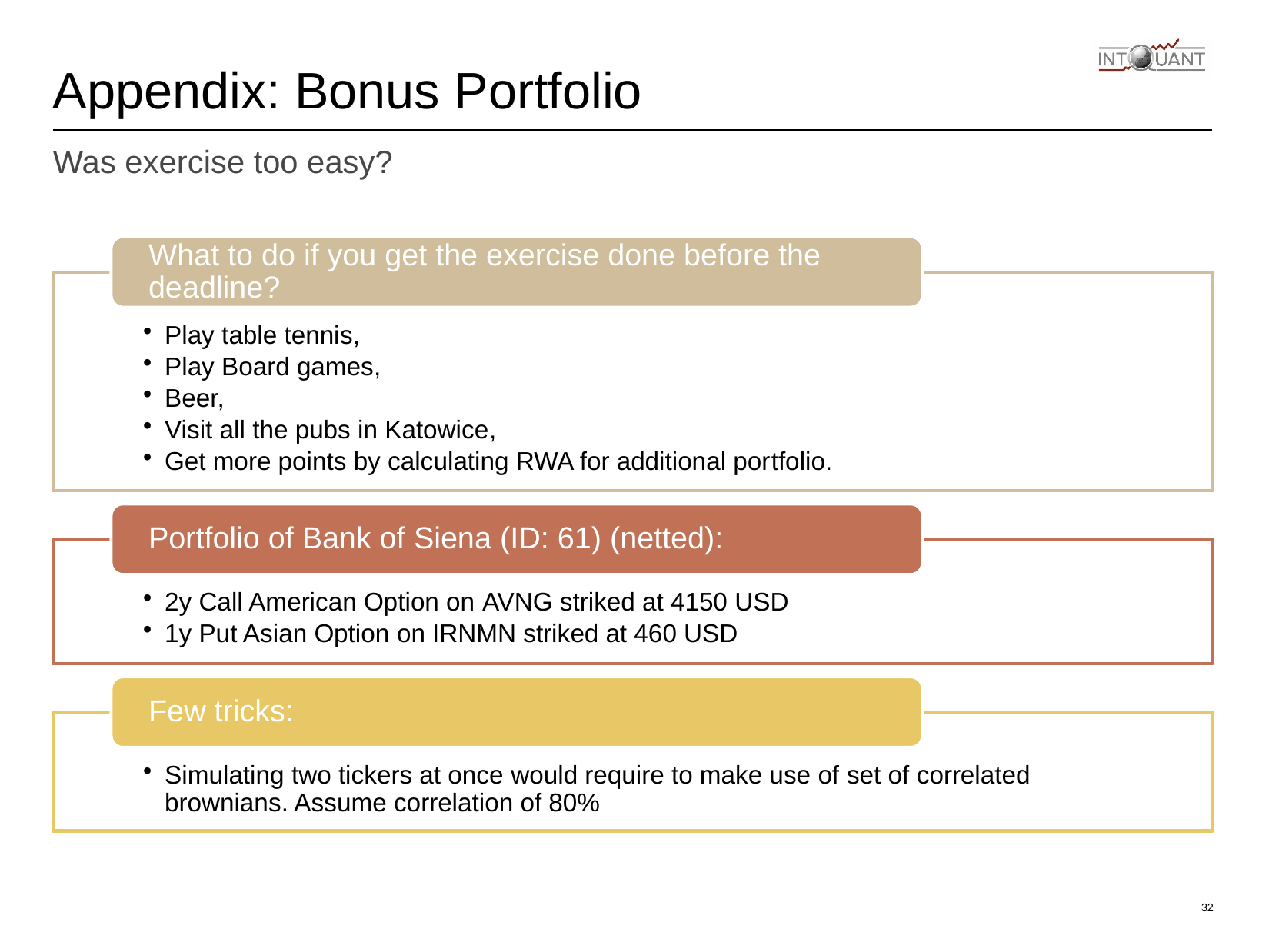

# Appendix: Bonus Portfolio
Was exercise too easy?
Play table tennis,
Play Board games,
Beer,
Visit all the pubs in Katowice,
Get more points by calculating RWA for additional portfolio.
What to do if you get the exercise done before the deadline?
2y Call American Option on AVNG striked at 4150 USD
1y Put Asian Option on IRNMN striked at 460 USD
Portfolio of Bank of Siena (ID: 61) (netted):
Simulating two tickers at once would require to make use of set of correlated brownians. Assume correlation of 80%
Few tricks: